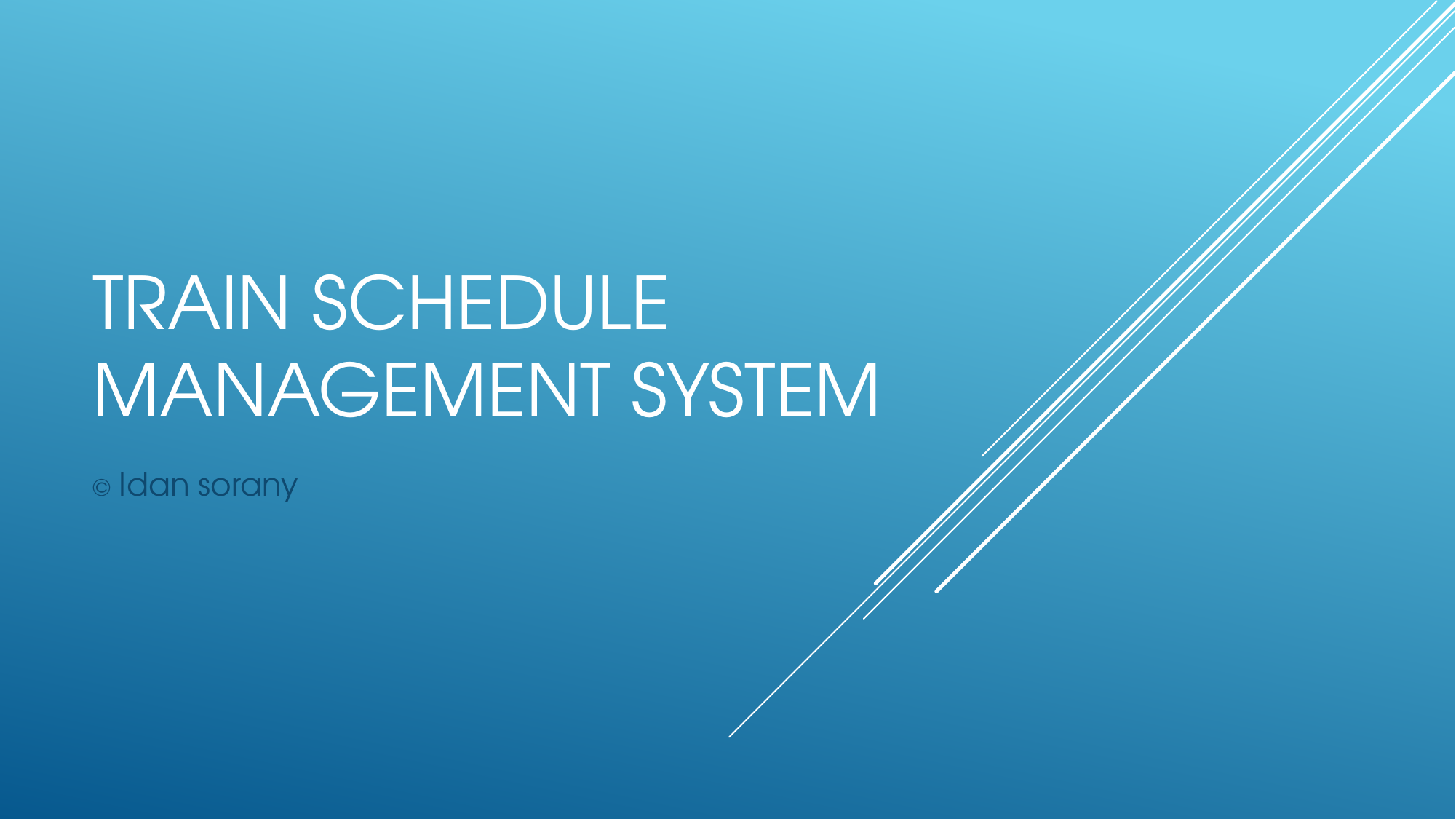

# train schedule management system
© Idan sorany